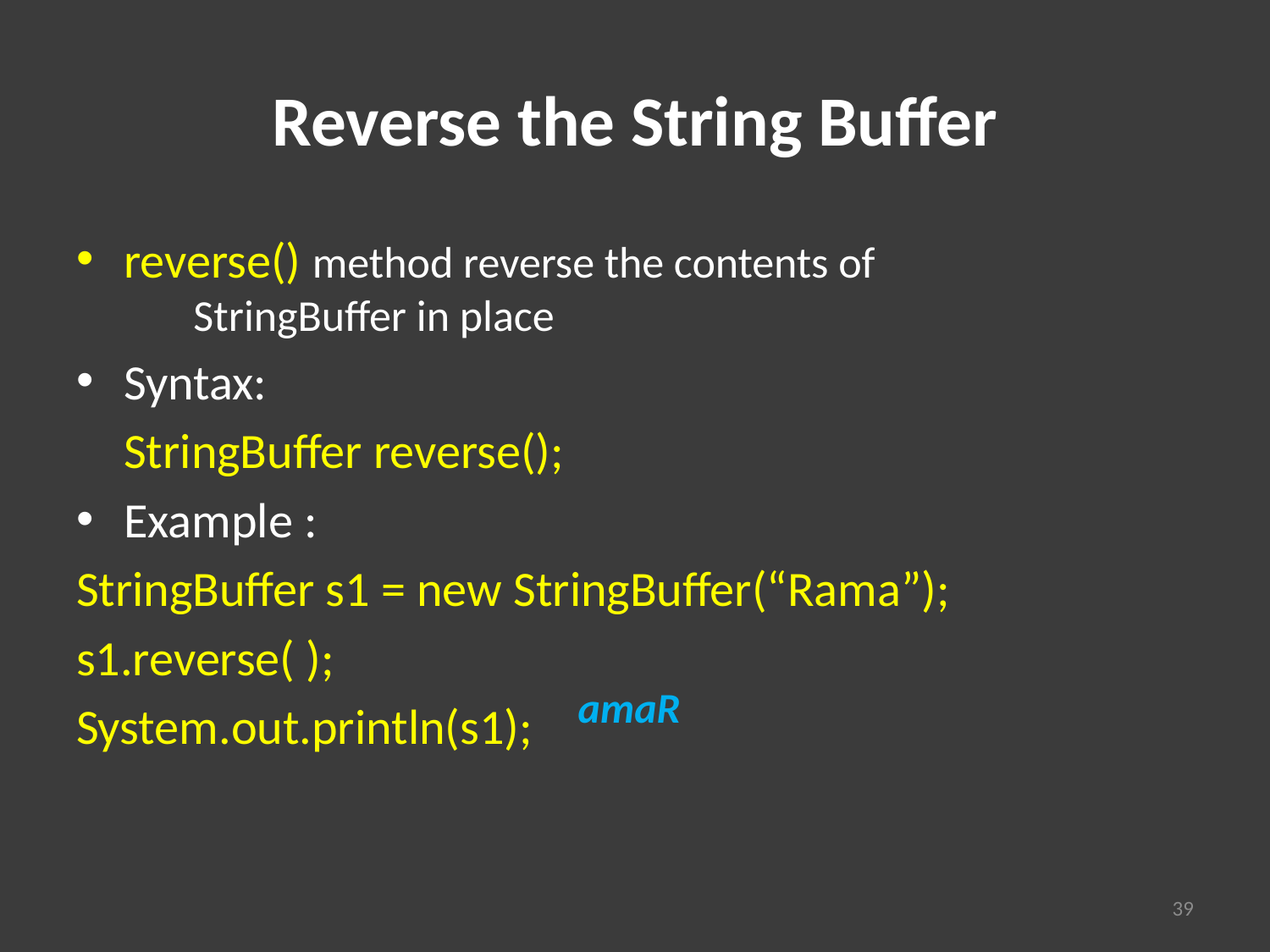

# Reverse the String Buffer
reverse() method reverse the contents of 			             StringBuffer in place
Syntax:
	StringBuffer reverse();
Example :
StringBuffer s1 = new StringBuffer(“Rama”);
s1.reverse( );
System.out.println(s1);
amaR
39